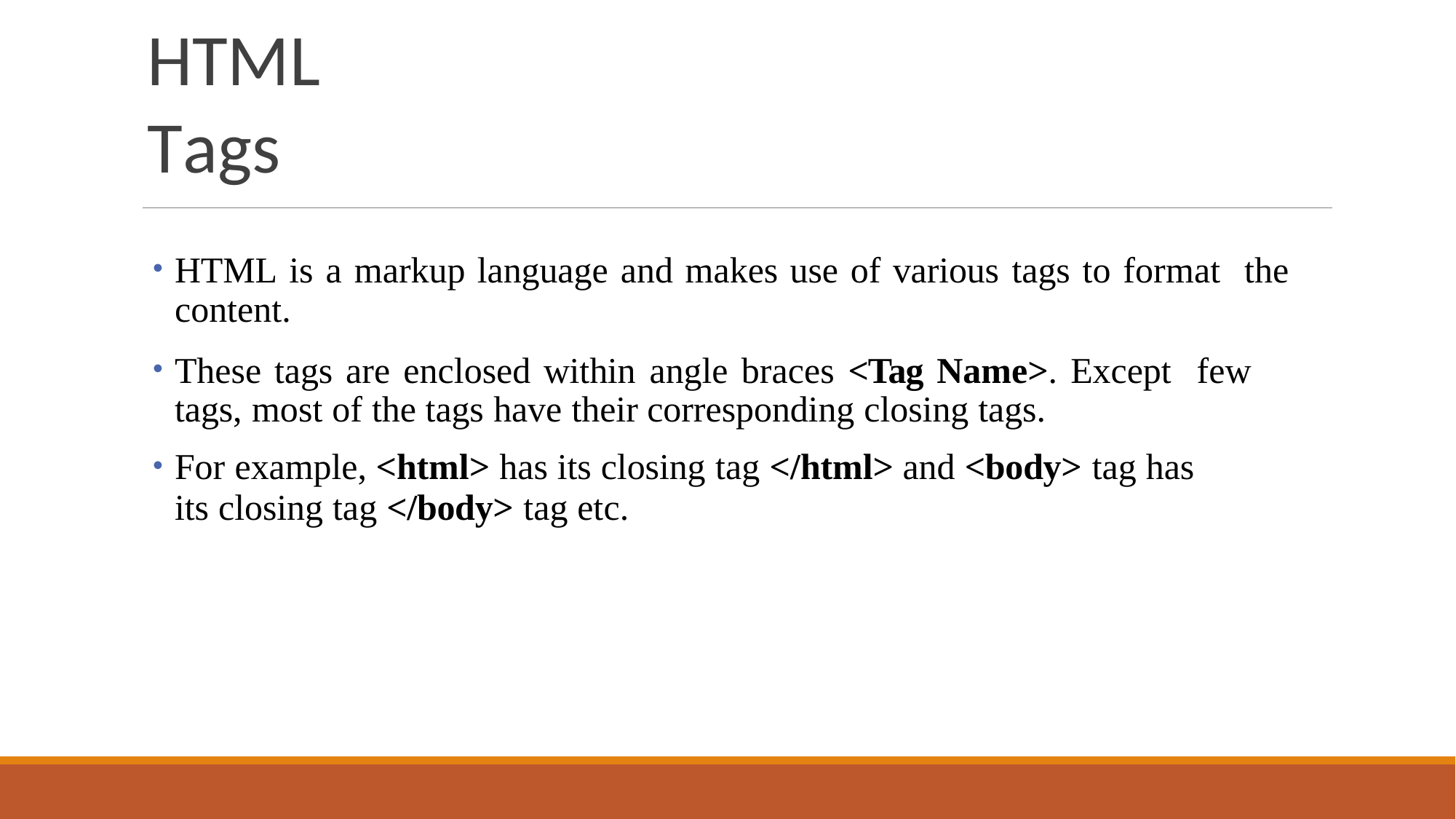

# HTML Tags
HTML is a markup language and makes use of various tags to format  the content.
These tags are enclosed within angle braces <Tag Name>. Except  few tags, most of the tags have their corresponding closing tags.
For example, <html> has its closing tag </html> and <body> tag has
its closing tag </body> tag etc.